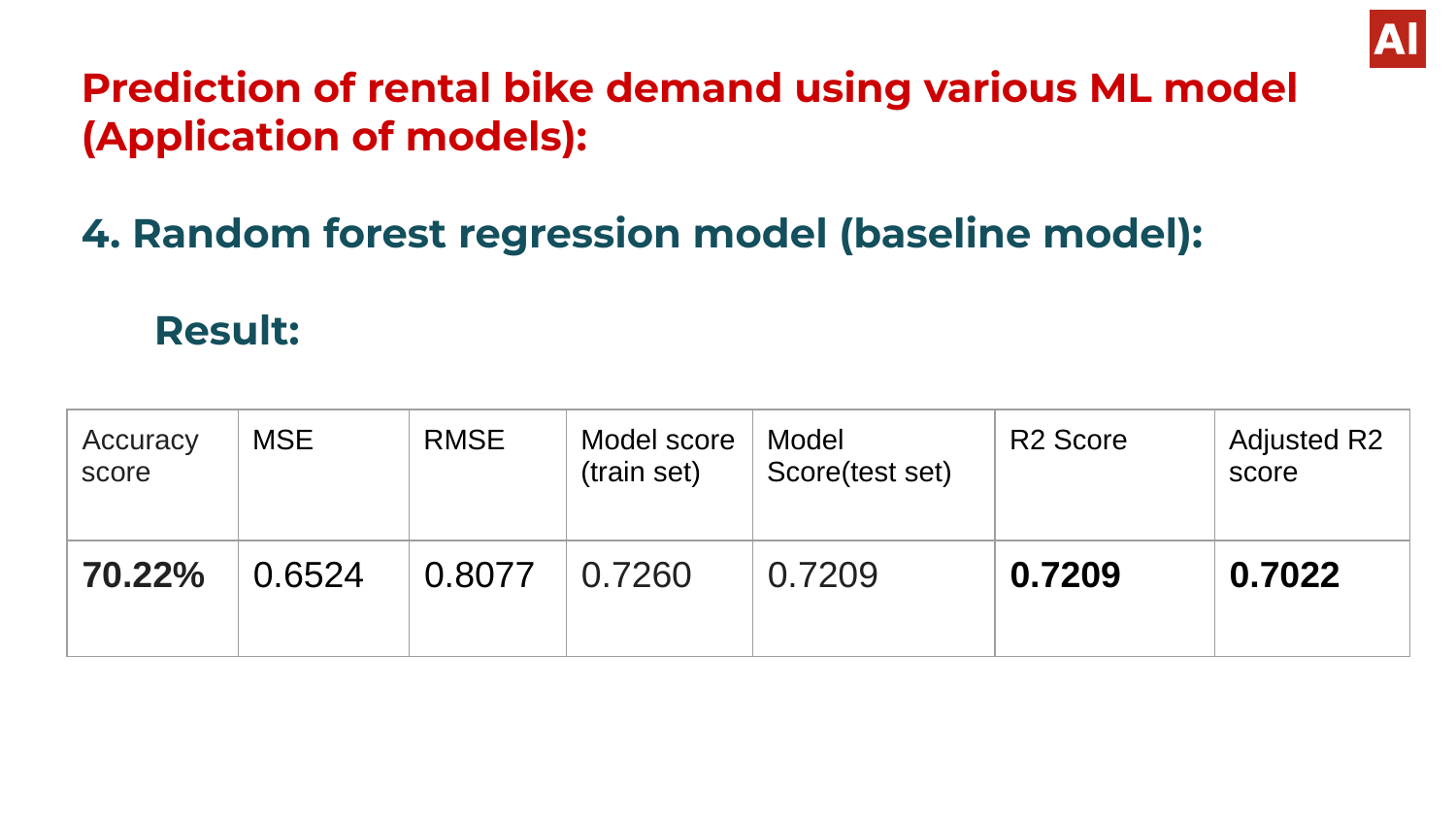

Prediction of rental bike demand using various ML model (Application of models):

4. Random forest regression model (baseline model):

Result:

| Accuracy score | MSE | RMSE | Model score (train set) | Model Score(test set) | R2 Score | Adjusted R2 score |
| --- | --- | --- | --- | --- | --- | --- |
| 70.22% | 0.6524 | 0.8077 | 0.7260 | 0.7209 | 0.7209 | 0.7022 |